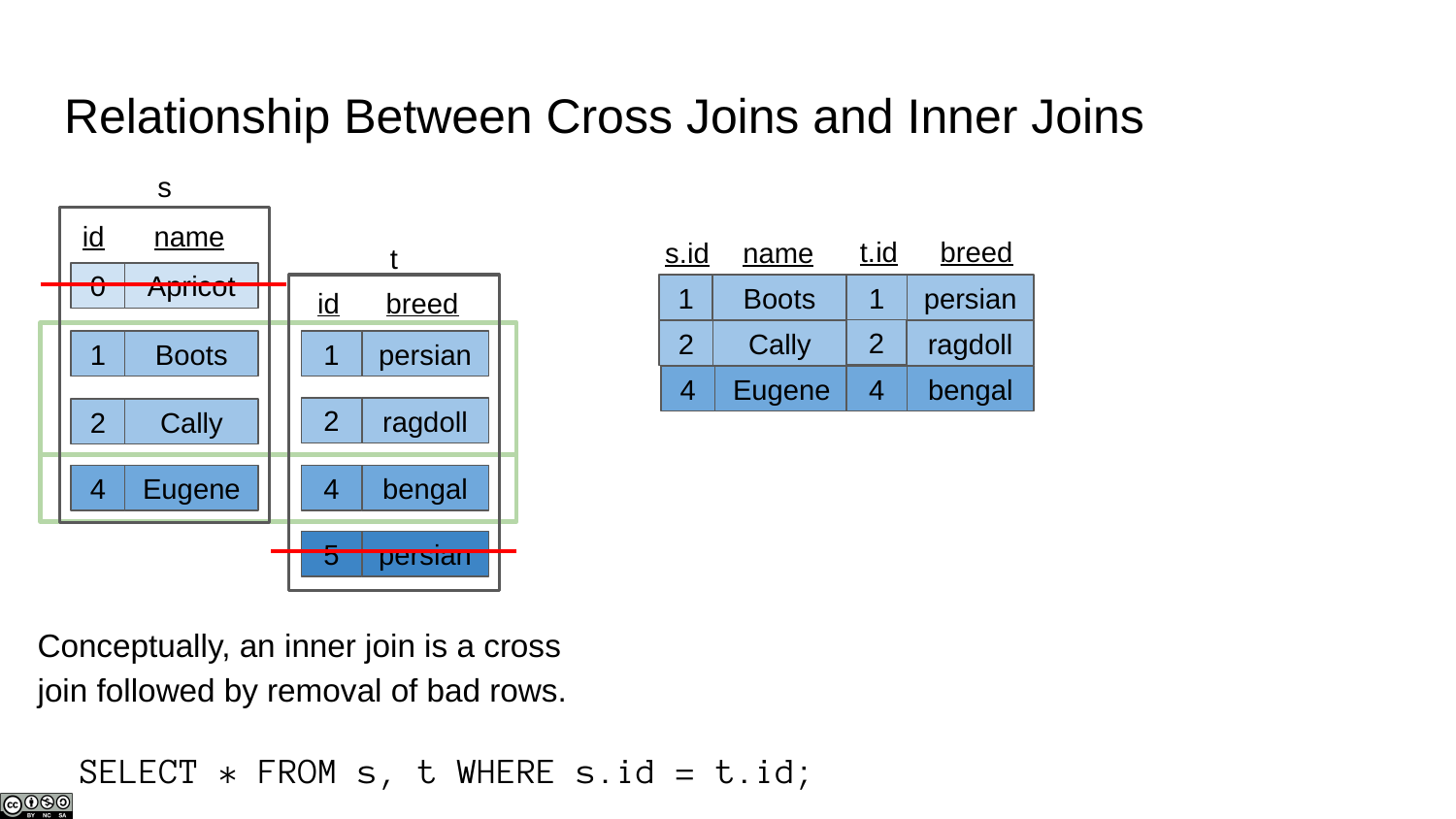

# Relationship Between Cross Joins and Inner Joins
s
id
name

t.id
breed
s.id
name
t
0
Apricot
breed
id

1
Boots
1
persian
2
ragdoll
2
Cally

1
Boots
1
persian
4
Eugene
4
bengal
2
ragdoll
2
Cally

4
Eugene
4
bengal
5
persian
Conceptually, an inner join is a cross join followed by removal of bad rows.
SELECT * FROM s, t WHERE s.id = t.id;